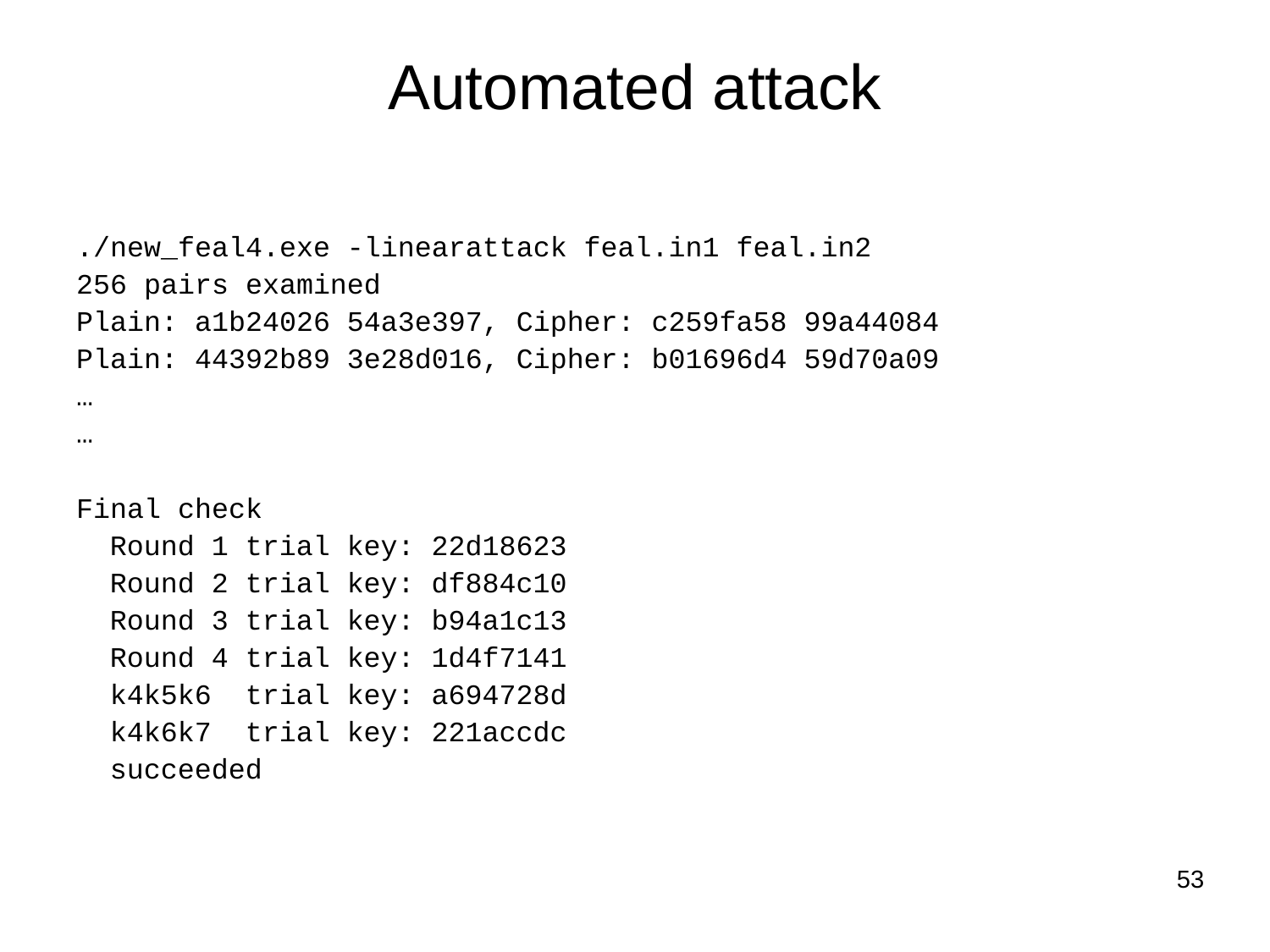

# Automated attack
./new_feal4.exe -linearattack feal.in1 feal.in2
256 pairs examined
Plain: a1b24026 54a3e397, Cipher: c259fa58 99a44084
Plain: 44392b89 3e28d016, Cipher: b01696d4 59d70a09
…
…

Final check
  Round 1 trial key: 22d18623
  Round 2 trial key: df884c10
  Round 3 trial key: b94a1c13
  Round 4 trial key: 1d4f7141
  k4k5k6  trial key: a694728d
  k4k6k7  trial key: 221accdc
  succeeded

53